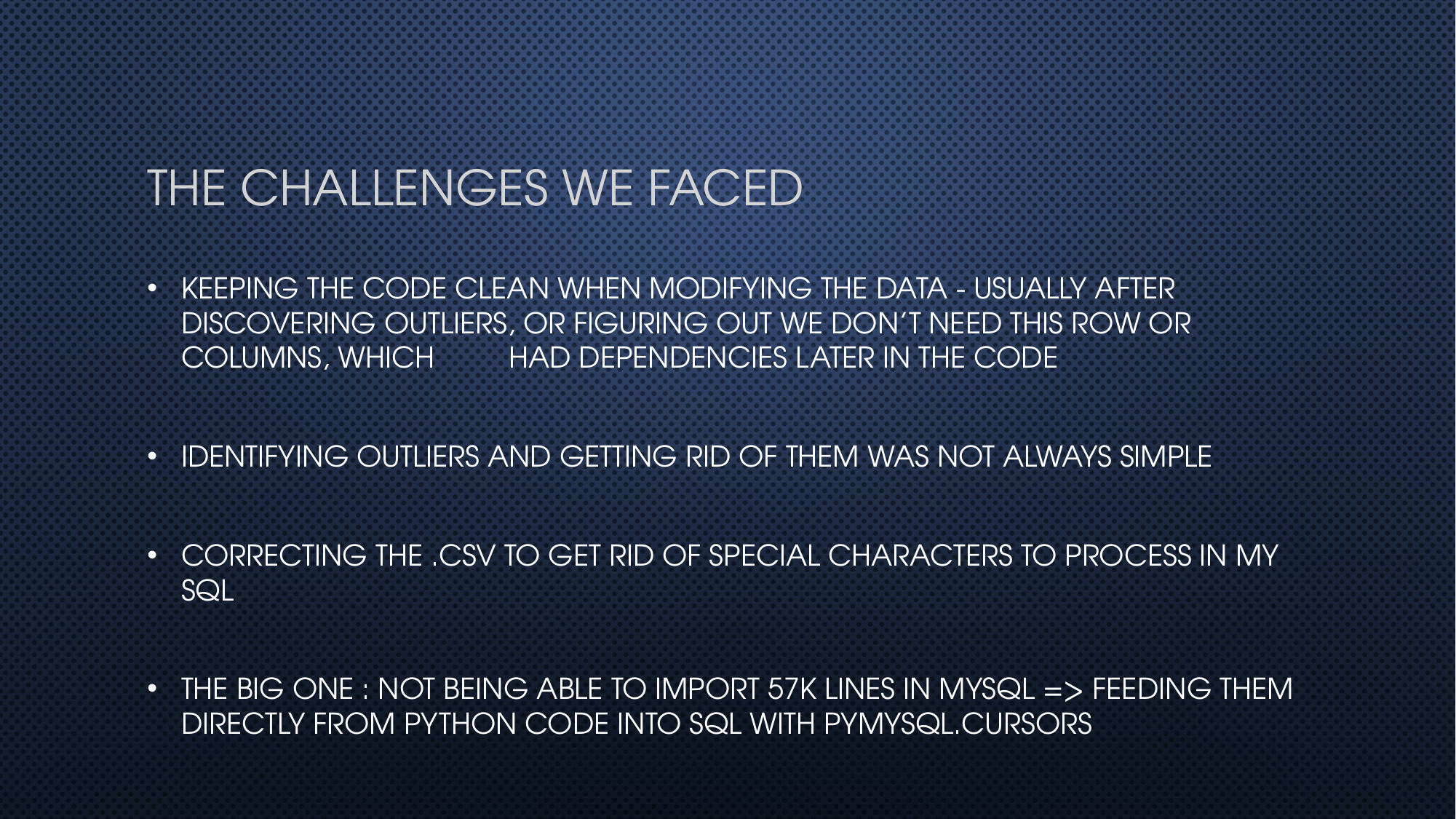

# The Challenges we faced
Keeping the code clean when modifying the data - Usually after discovering outliers, or figuring out we don’t need this row or columns, which 	had dependencies later in the code

Identifying outliers and getting rid of them was not always simple

Correcting the .CSV to get rid of special characters to process in my SQL

THE BIG ONE : Not being able to import 57K lines in mySQL => feeding them directly from python code into SQL with PYMYSQL.CURSORS